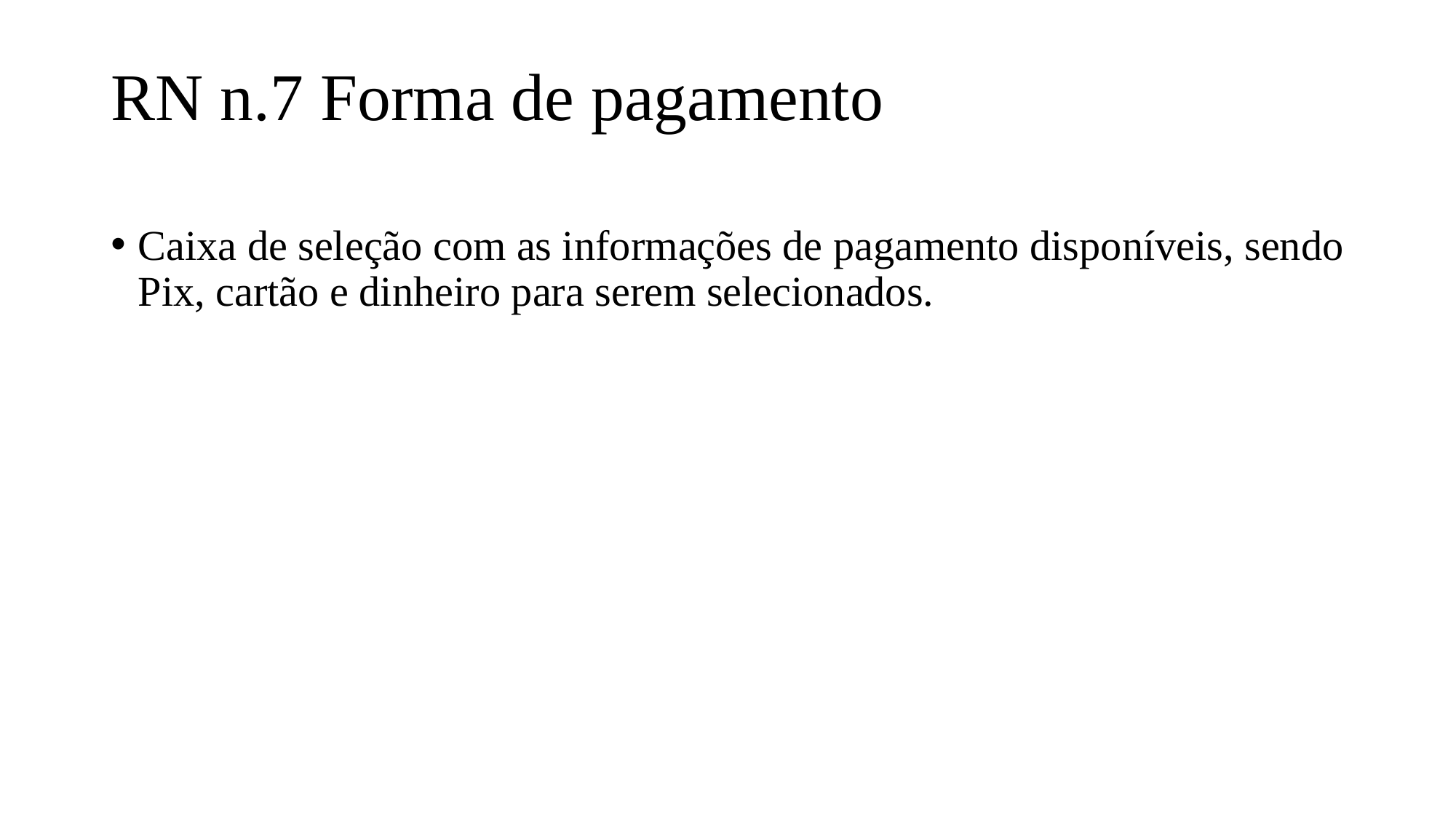

# RN n.7 Forma de pagamento
Caixa de seleção com as informações de pagamento disponíveis, sendo Pix, cartão e dinheiro para serem selecionados.